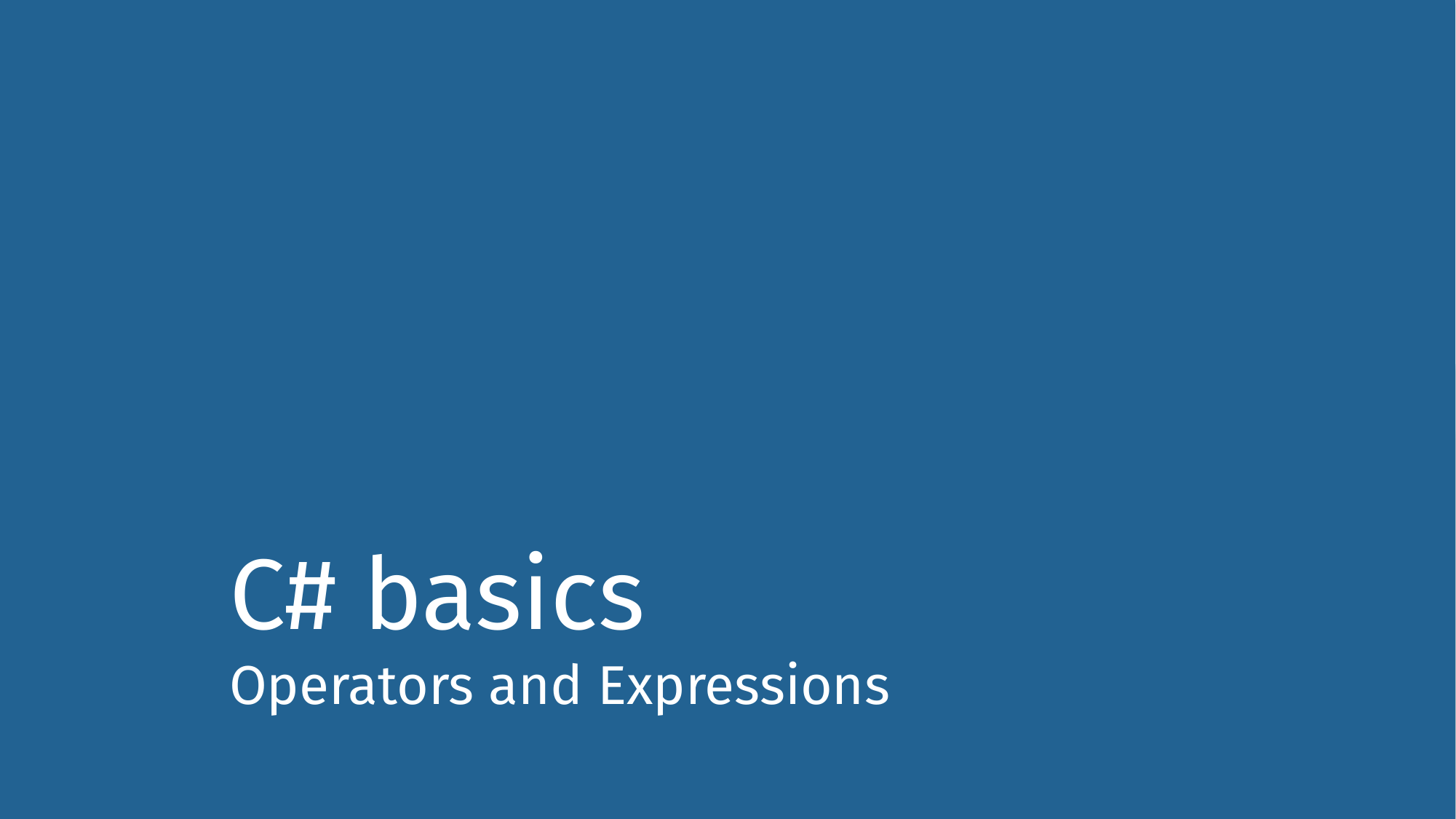

# C# basics Operators and Expressions
Automated framework with C#
Yury Alifanov
11 October 2021
13